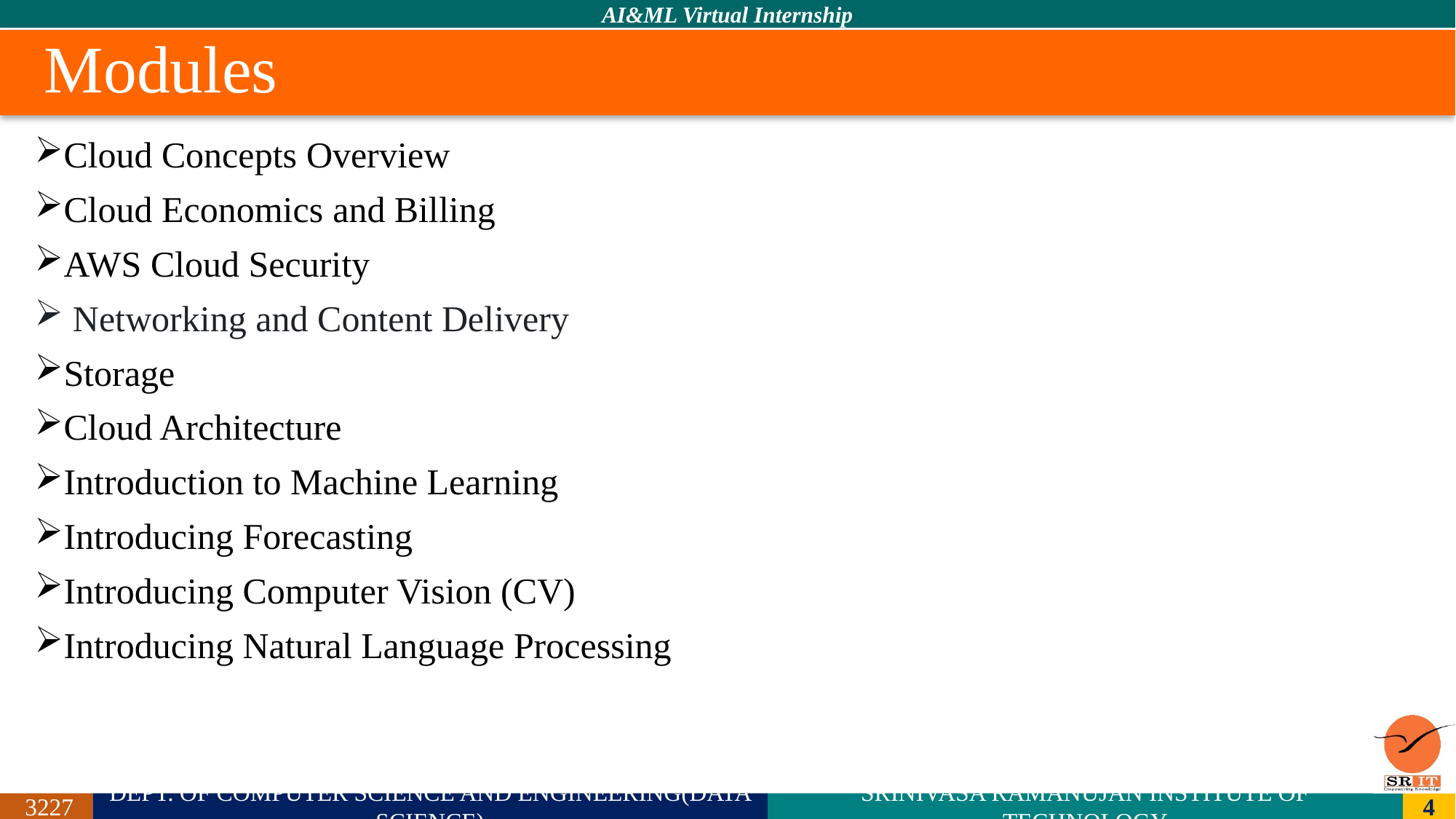

# Modules
Cloud Concepts Overview
Cloud Economics and Billing
AWS Cloud Security
 Networking and Content Delivery
Storage
Cloud Architecture
Introduction to Machine Learning
Introducing Forecasting
Introducing Computer Vision (CV)
Introducing Natural Language Processing